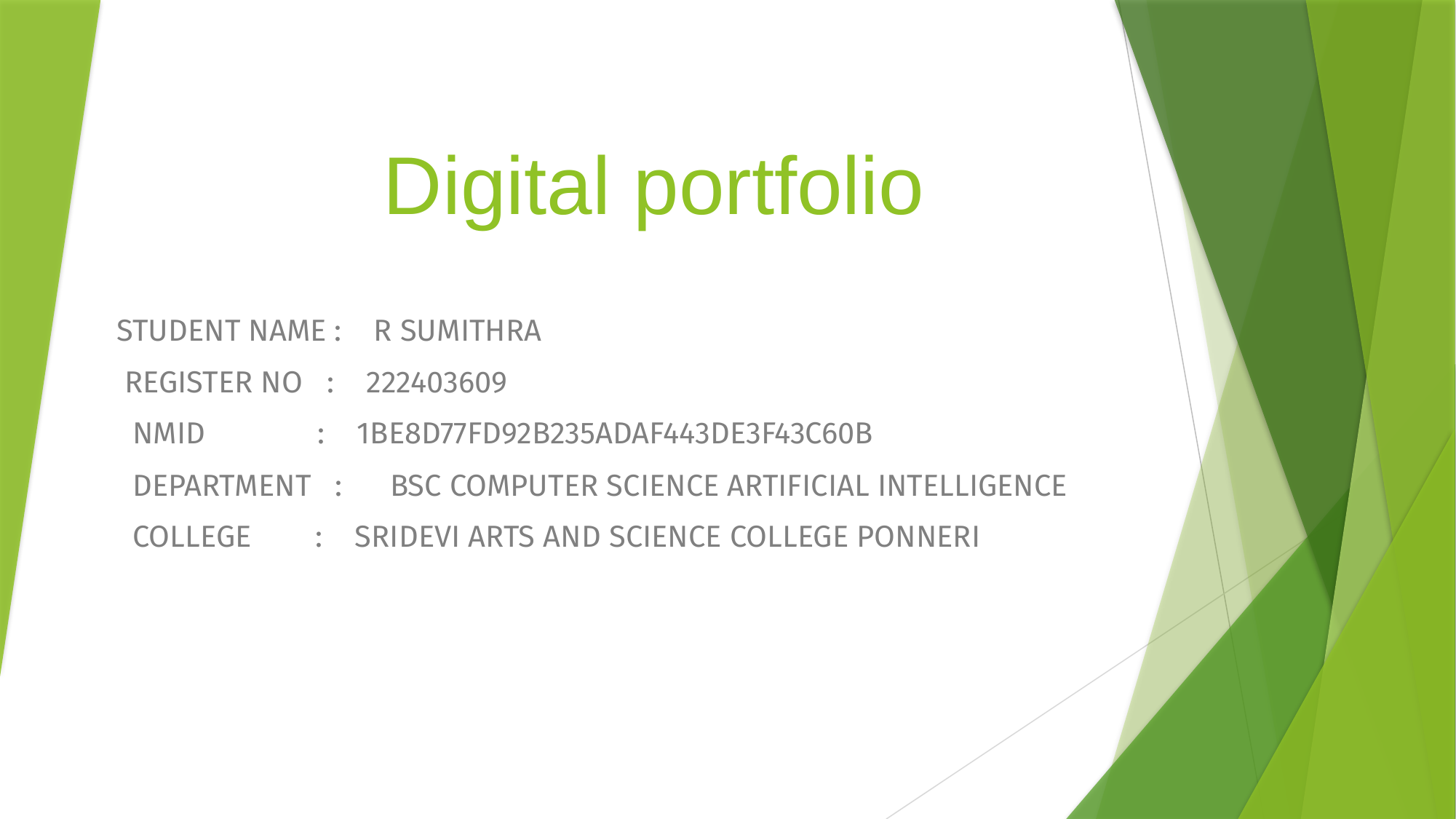

# Digital portfolio
   STUDENT NAME :    R SUMITHRA
    REGISTER NO   :    222403609
     NMID              :    1BE8D77FD92B235ADAF443DE3F43C60B
     DEPARTMENT   :      BSC COMPUTER SCIENCE ARTIFICIAL INTELLIGENCE
     COLLEGE        :    SRIDEVI ARTS AND SCIENCE COLLEGE PONNERI